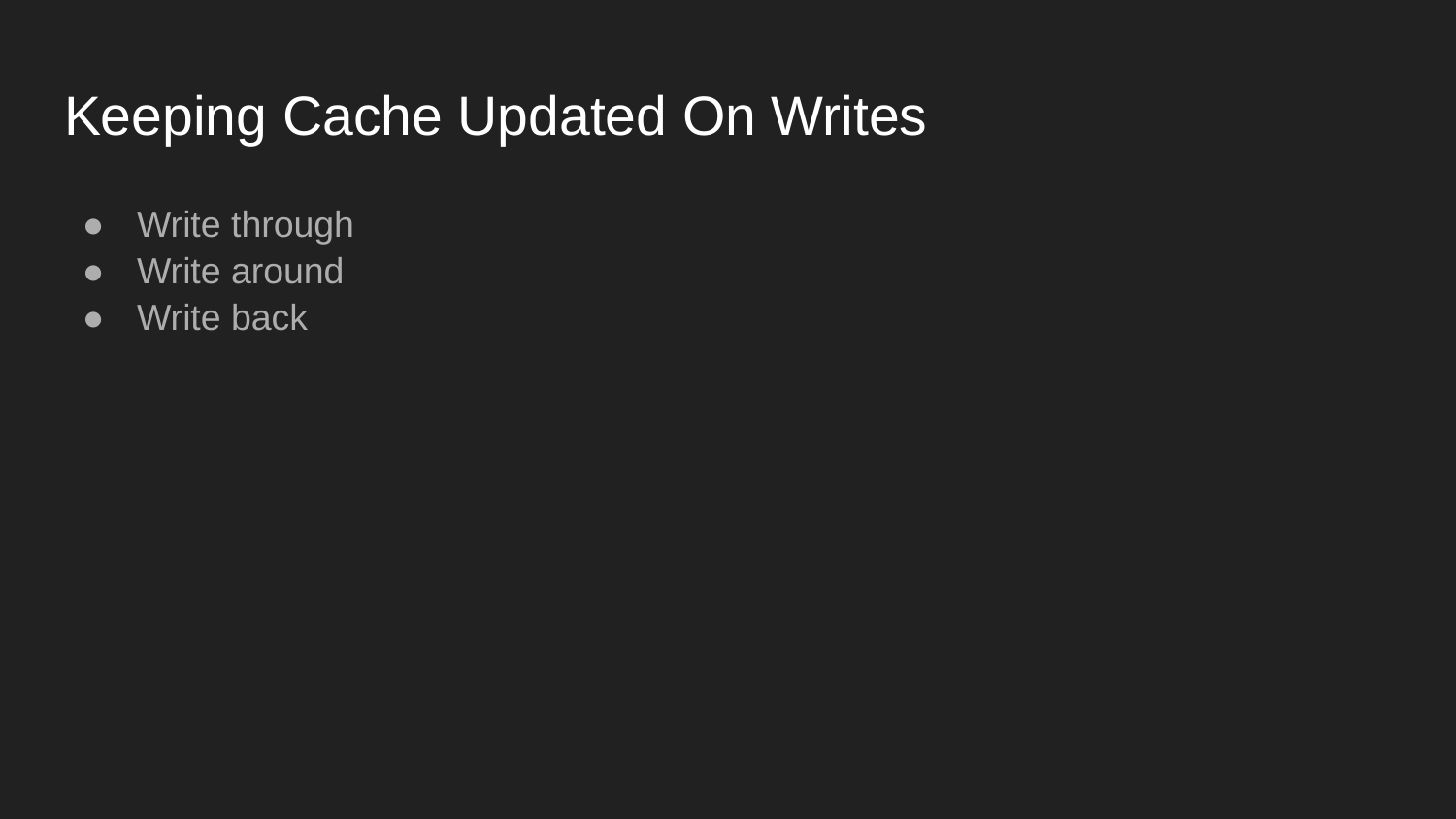

# Keeping Cache Updated On Writes
Write through
Write around
Write back